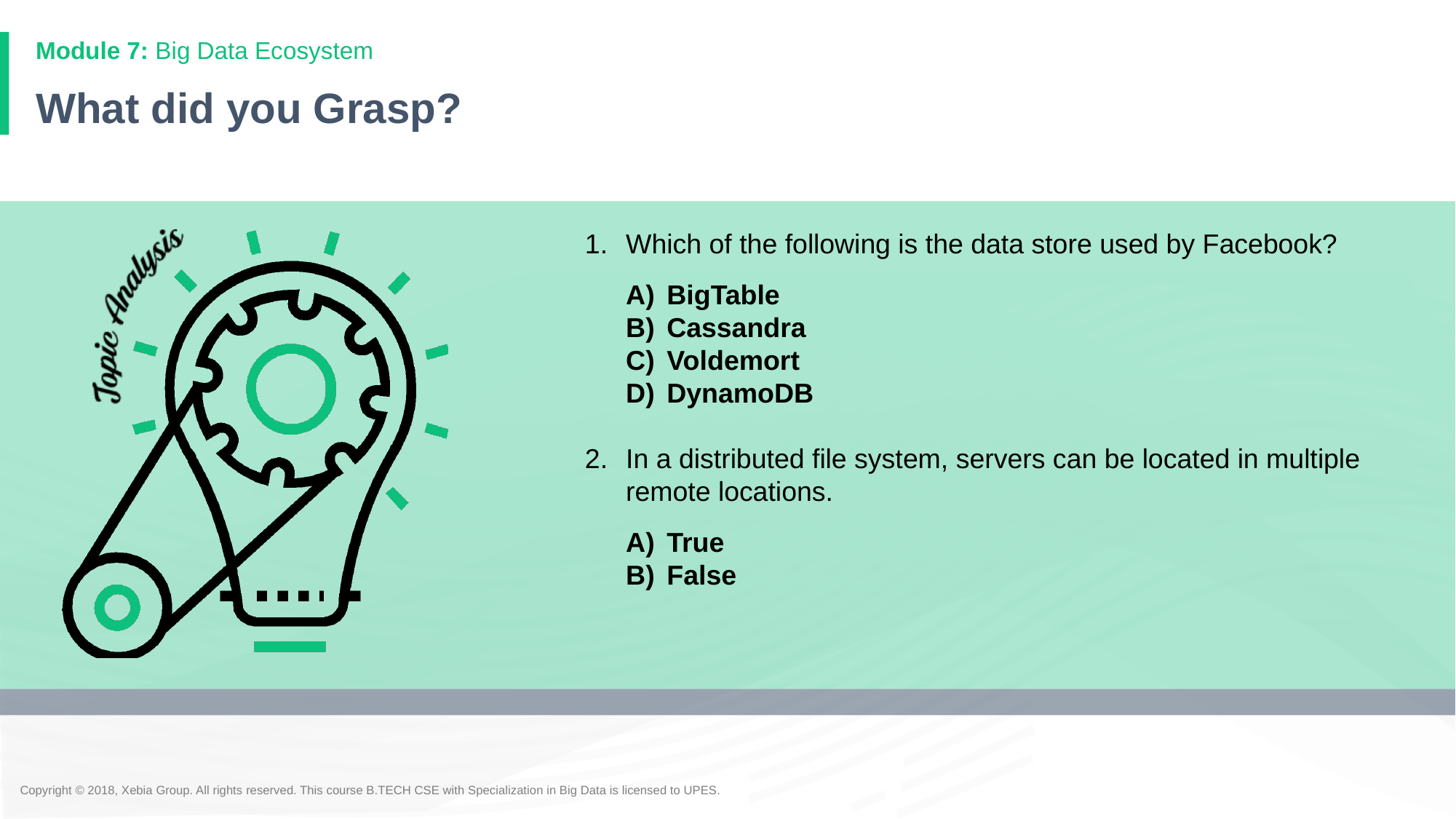

Module 7: Big Data Ecosystem
# What did you Grasp?
Which of the following is the data store used by Facebook?
BigTable
Cassandra
Voldemort
DynamoDB

In a distributed file system, servers can be located in multiple remote locations.
True
False